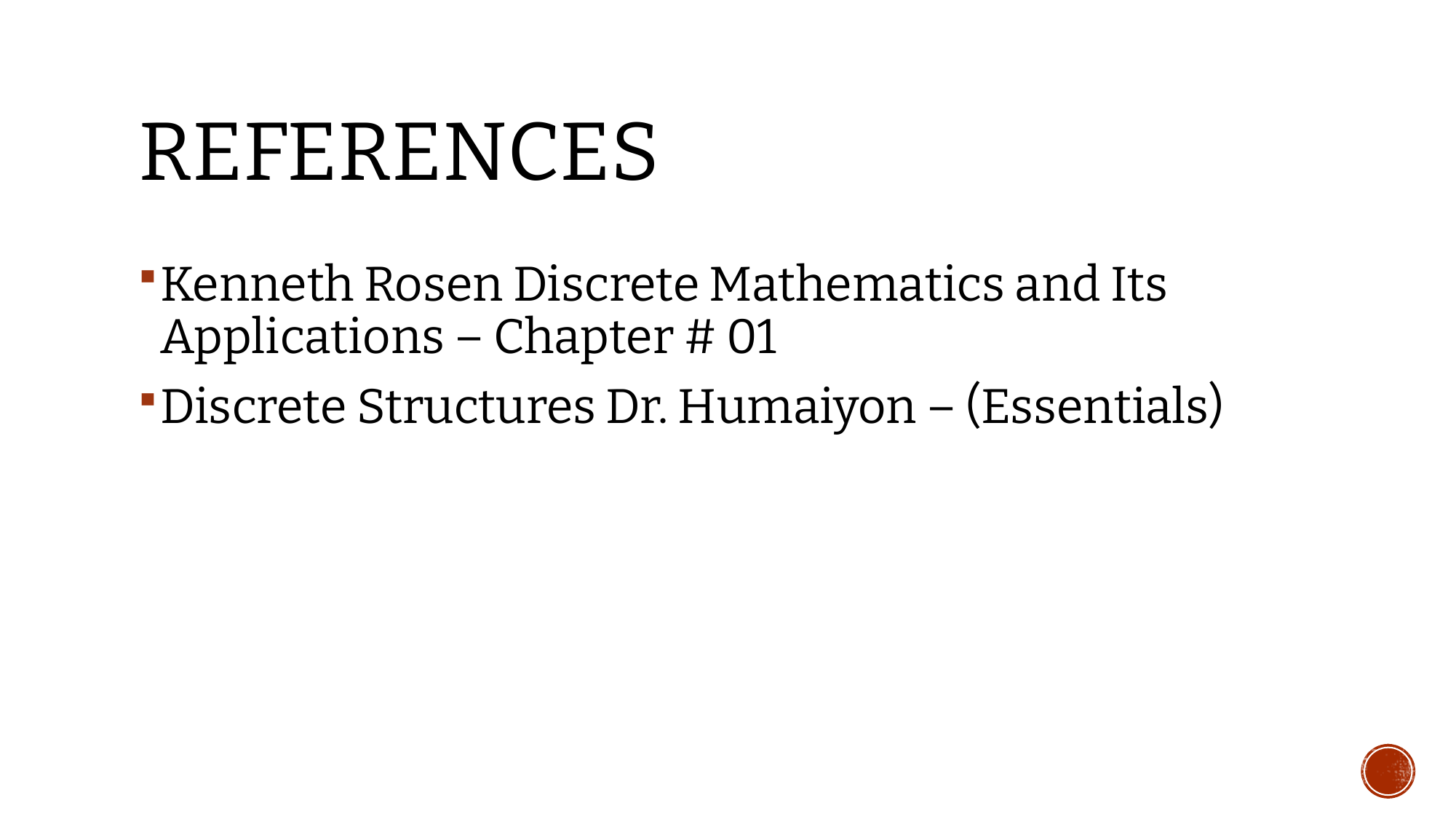

# References
Kenneth Rosen Discrete Mathematics and Its Applications – Chapter # 01
Discrete Structures Dr. Humaiyon – (Essentials)